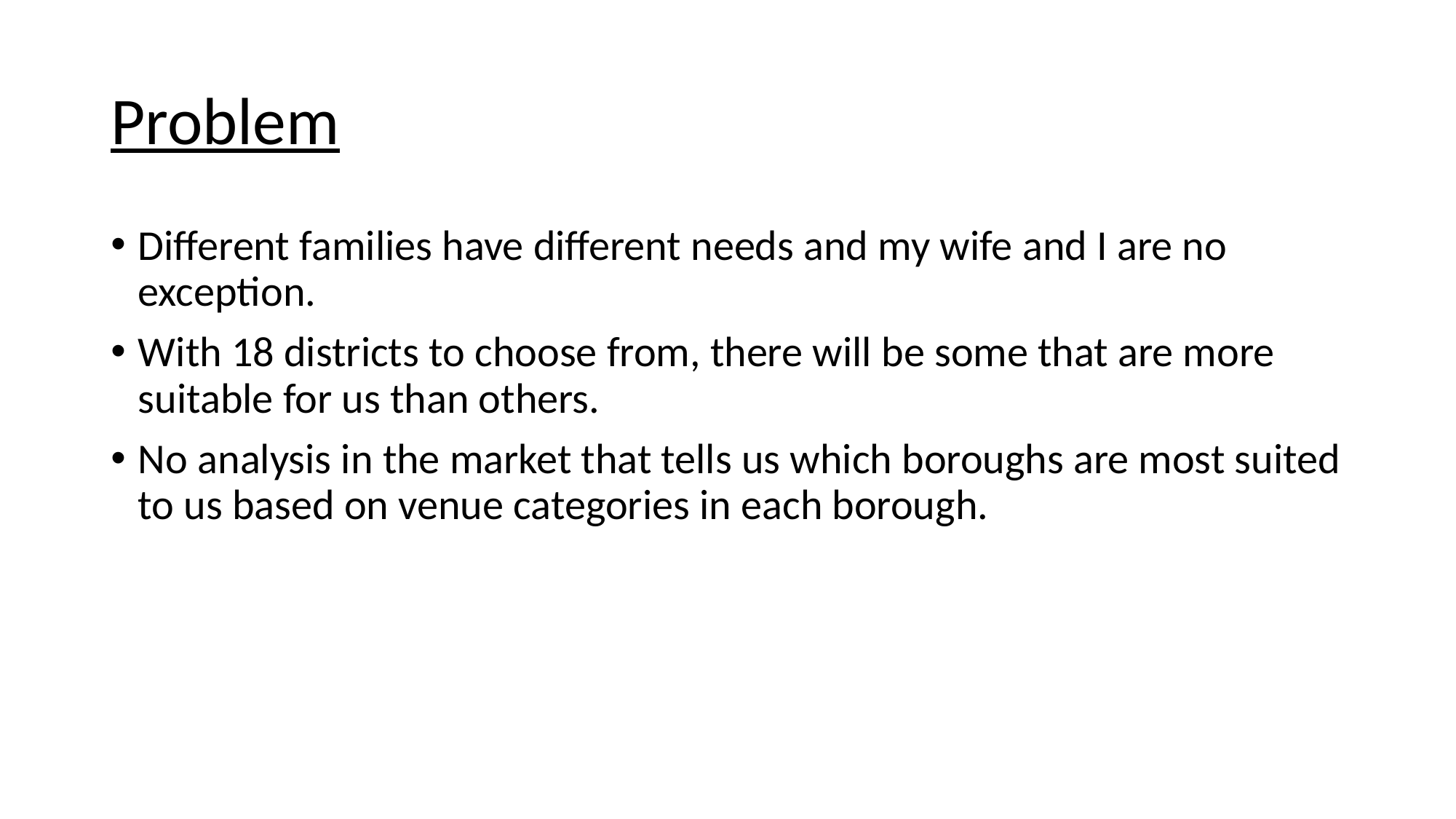

# Problem
Different families have different needs and my wife and I are no exception.
With 18 districts to choose from, there will be some that are more suitable for us than others.
No analysis in the market that tells us which boroughs are most suited to us based on venue categories in each borough.